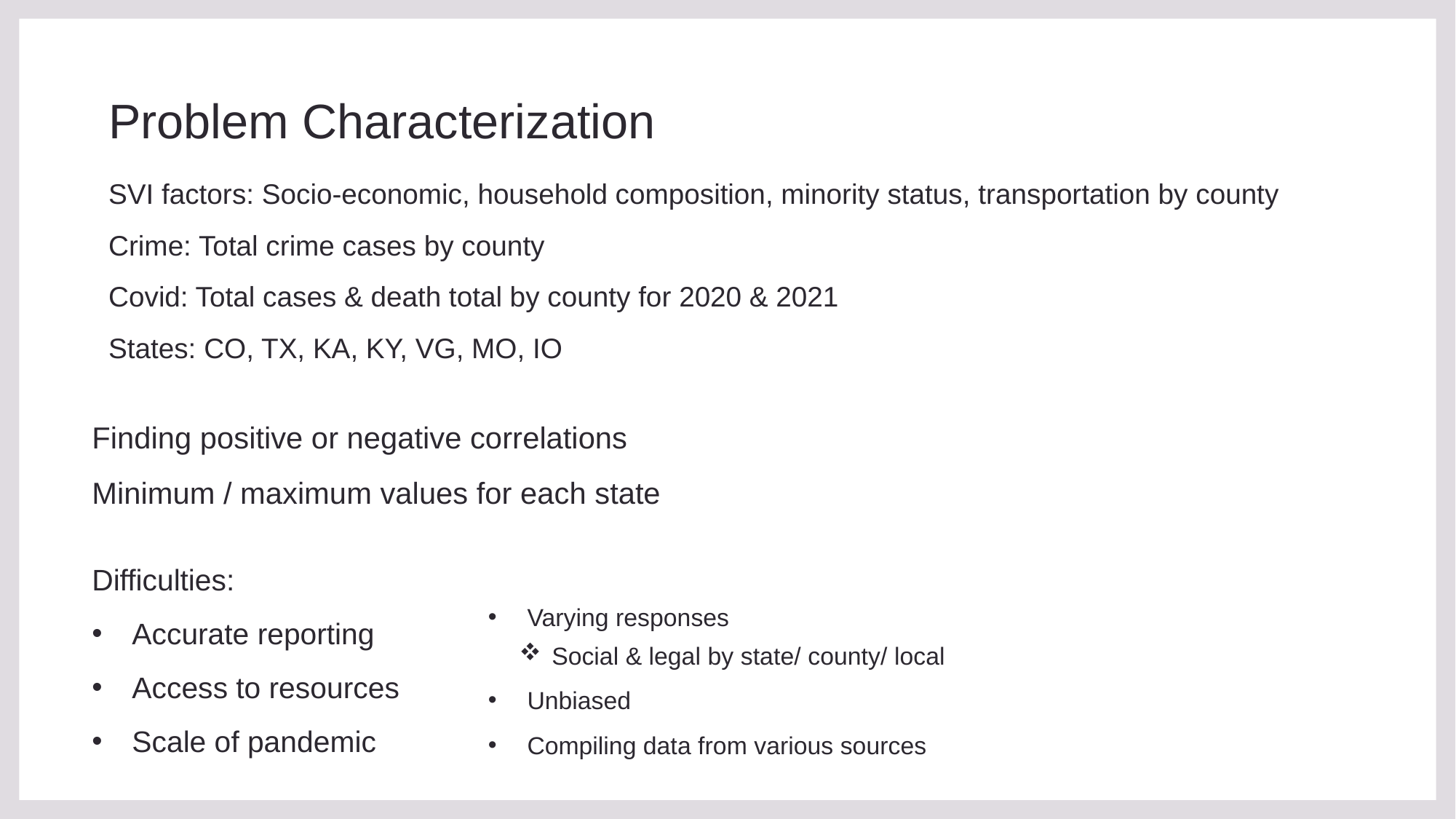

# Problem Characterization
SVI factors: Socio-economic, household composition, minority status, transportation by county
Crime: Total crime cases by county
Covid: Total cases & death total by county for 2020 & 2021
States: CO, TX, KA, KY, VG, MO, IO

Finding positive or negative correlations
Minimum / maximum values for each state

Difficulties:
Accurate reporting
Access to resources
Scale of pandemic

Varying responses
Social & legal by state/ county/ local
Unbiased
Compiling data from various sources